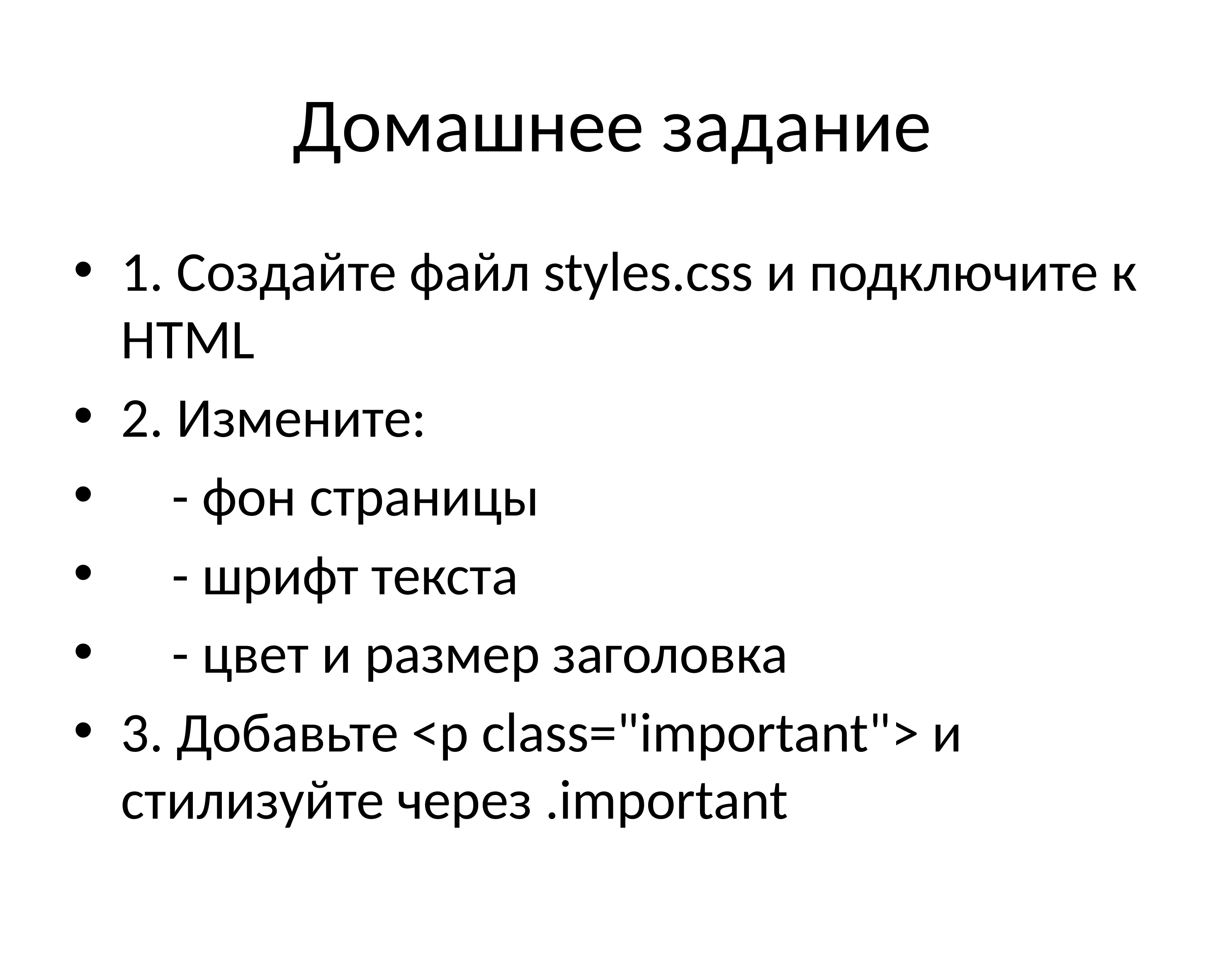

# Домашнее задание
1. Создайте файл styles.css и подключите к HTML
2. Измените:
    - фон страницы
    - шрифт текста
    - цвет и размер заголовка
3. Добавьте <p class="important"> и стилизуйте через .important